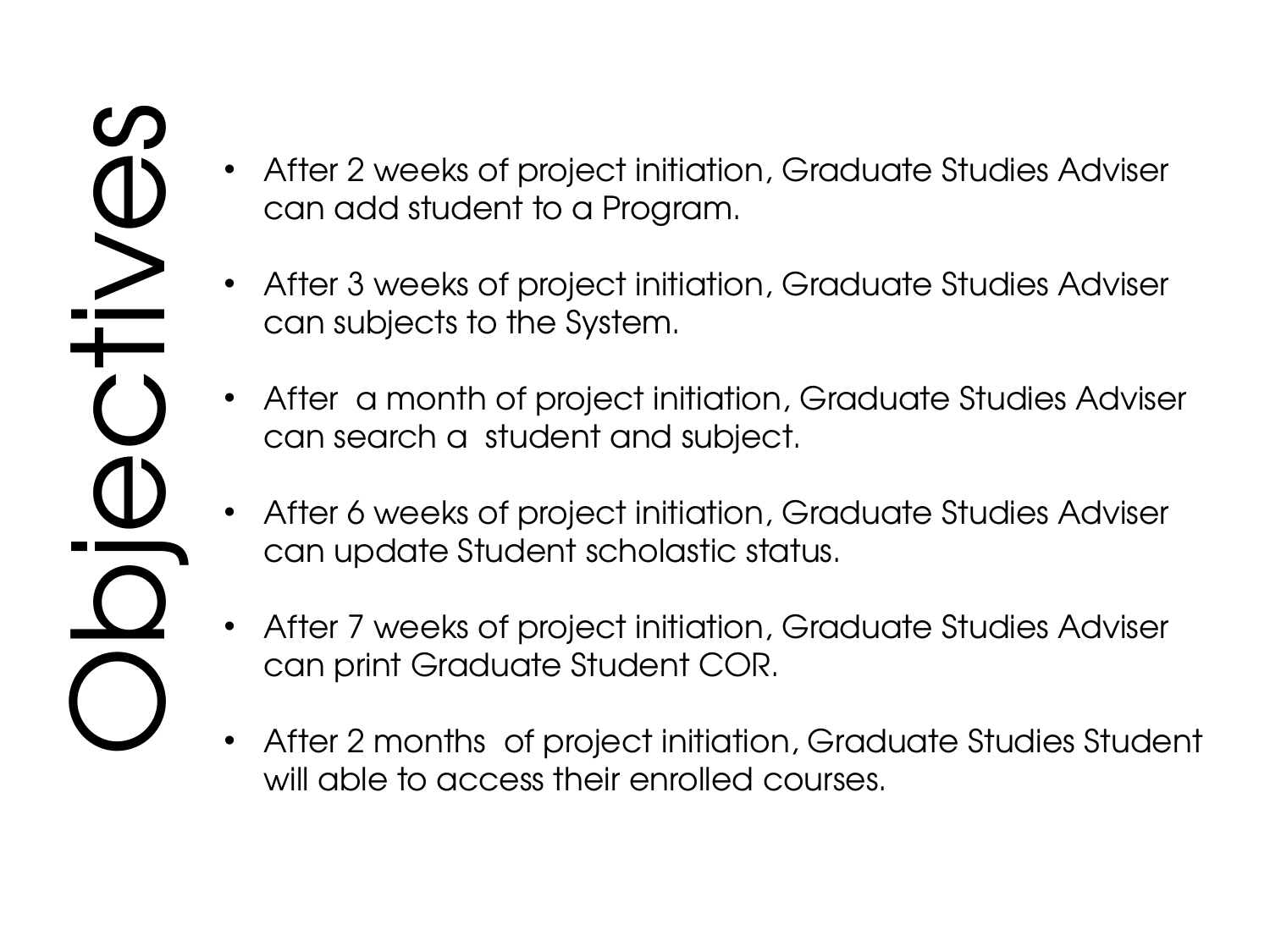

After 2 weeks of project initiation, Graduate Studies Adviser can add student to a Program.

After 3 weeks of project initiation, Graduate Studies Adviser can subjects to the System.

After  a month of project initiation, Graduate Studies Adviser can search a  student and subject.

After 6 weeks of project initiation, Graduate Studies Adviser can update Student scholastic status.

After 7 weeks of project initiation, Graduate Studies Adviser can print Graduate Student COR.

After 2 months  of project initiation, Graduate Studies Student will able to access their enrolled courses.
Objectives